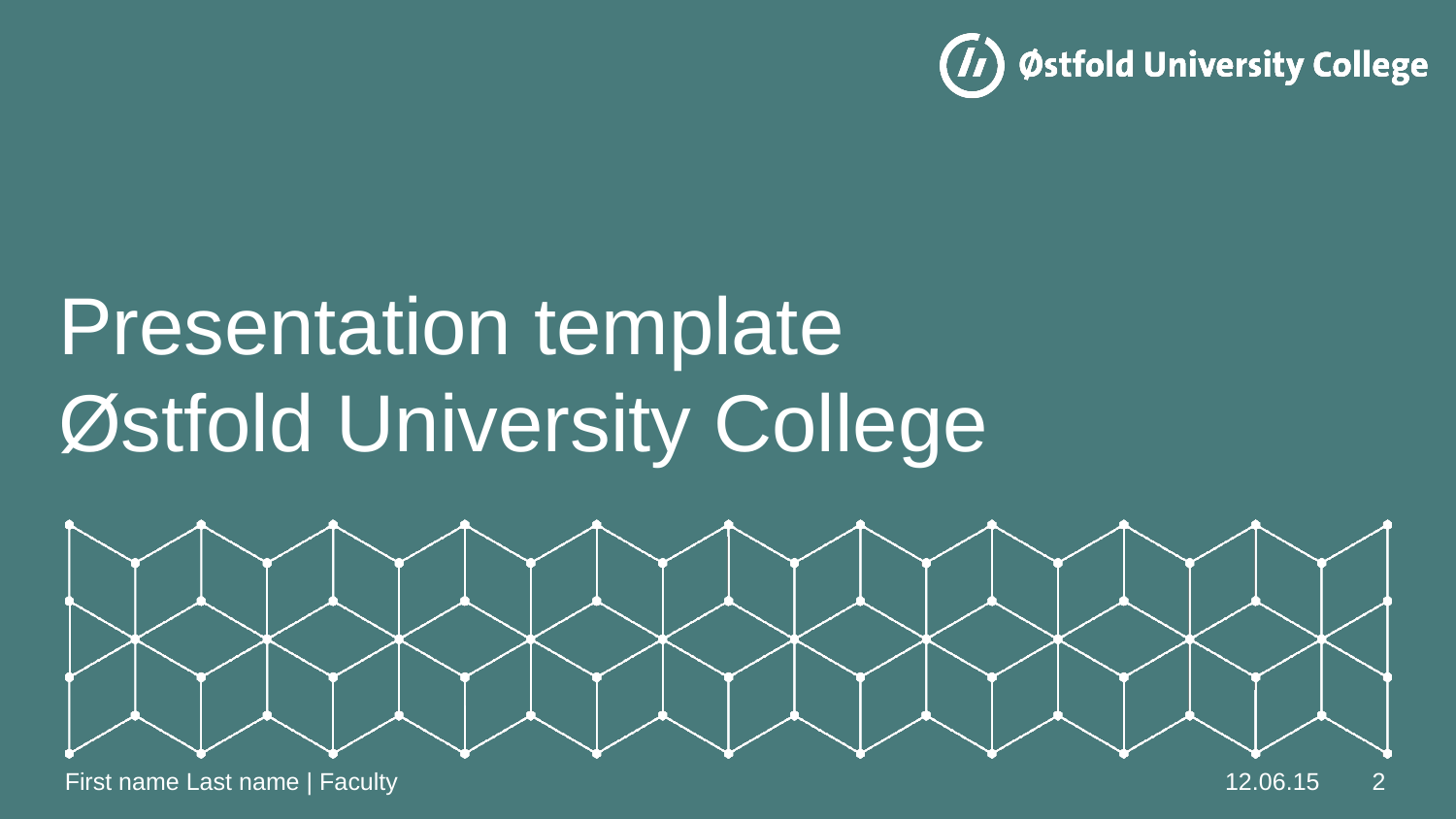

# Presentation template Østfold University College
First name Last name | Faculty
2
12.06.15